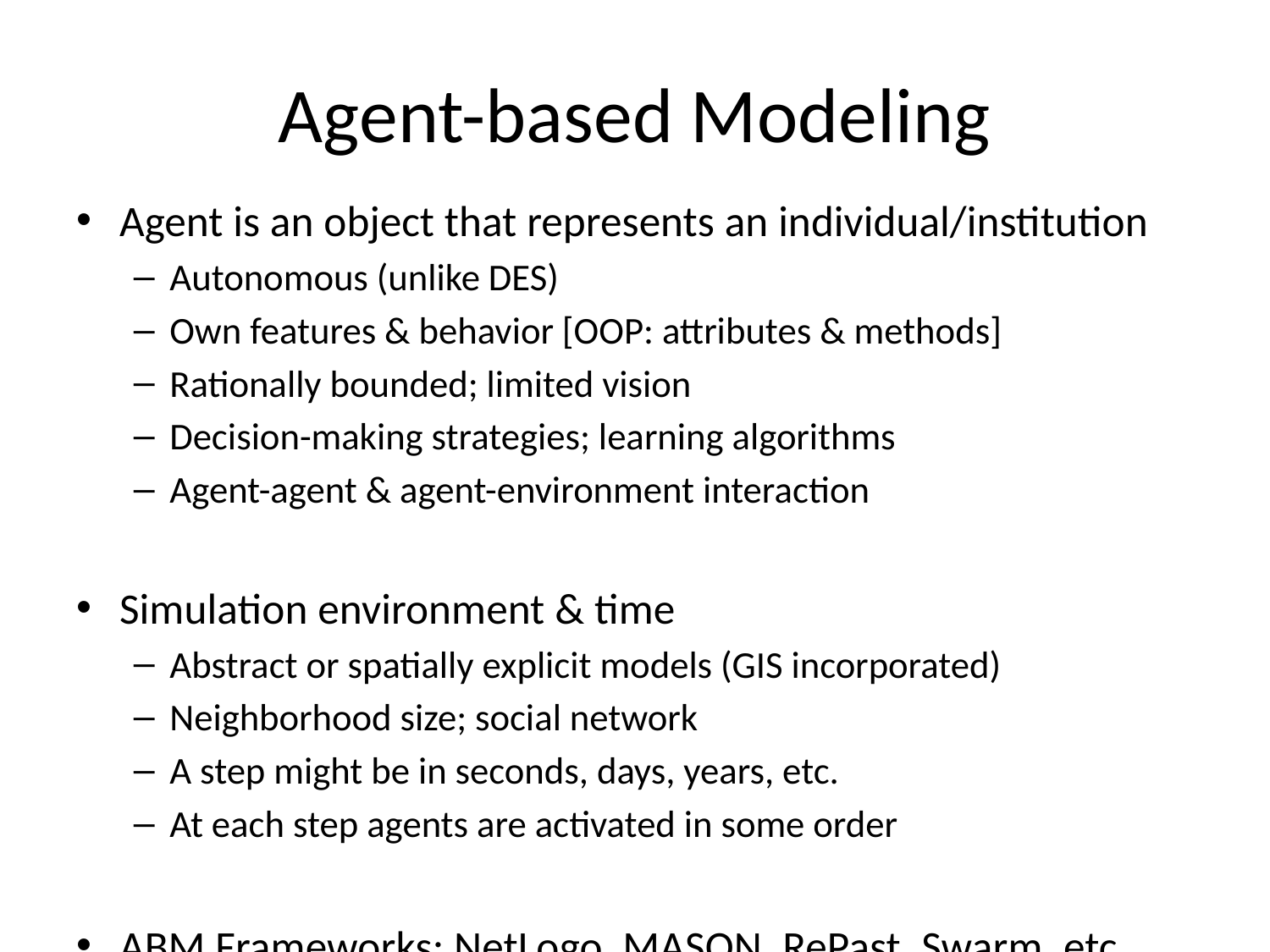

# Agent-based Modeling
Agent is an object that represents an individual/institution
Autonomous (unlike DES)
Own features & behavior [OOP: attributes & methods]
Rationally bounded; limited vision
Decision-making strategies; learning algorithms
Agent-agent & agent-environment interaction

Simulation environment & time
Abstract or spatially explicit models (GIS incorporated)
Neighborhood size; social network
A step might be in seconds, days, years, etc.
At each step agents are activated in some order

ABM Frameworks: NetLogo, MASON, RePast, Swarm, etc.